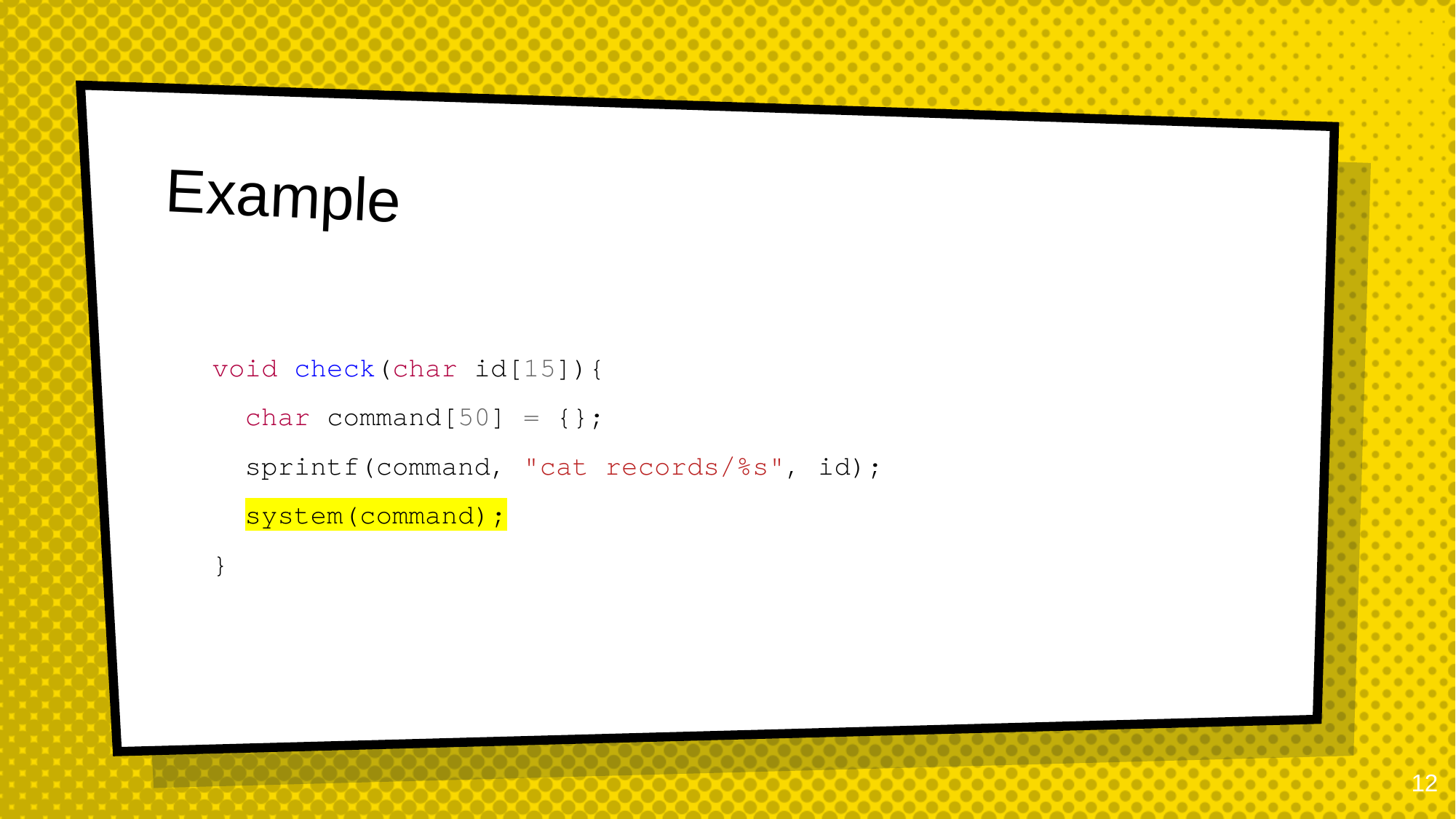

# Example

void check(char id[15]){
  char command[50] = {};
  sprintf(command, "cat records/%s", id);
  system(command);
}

12